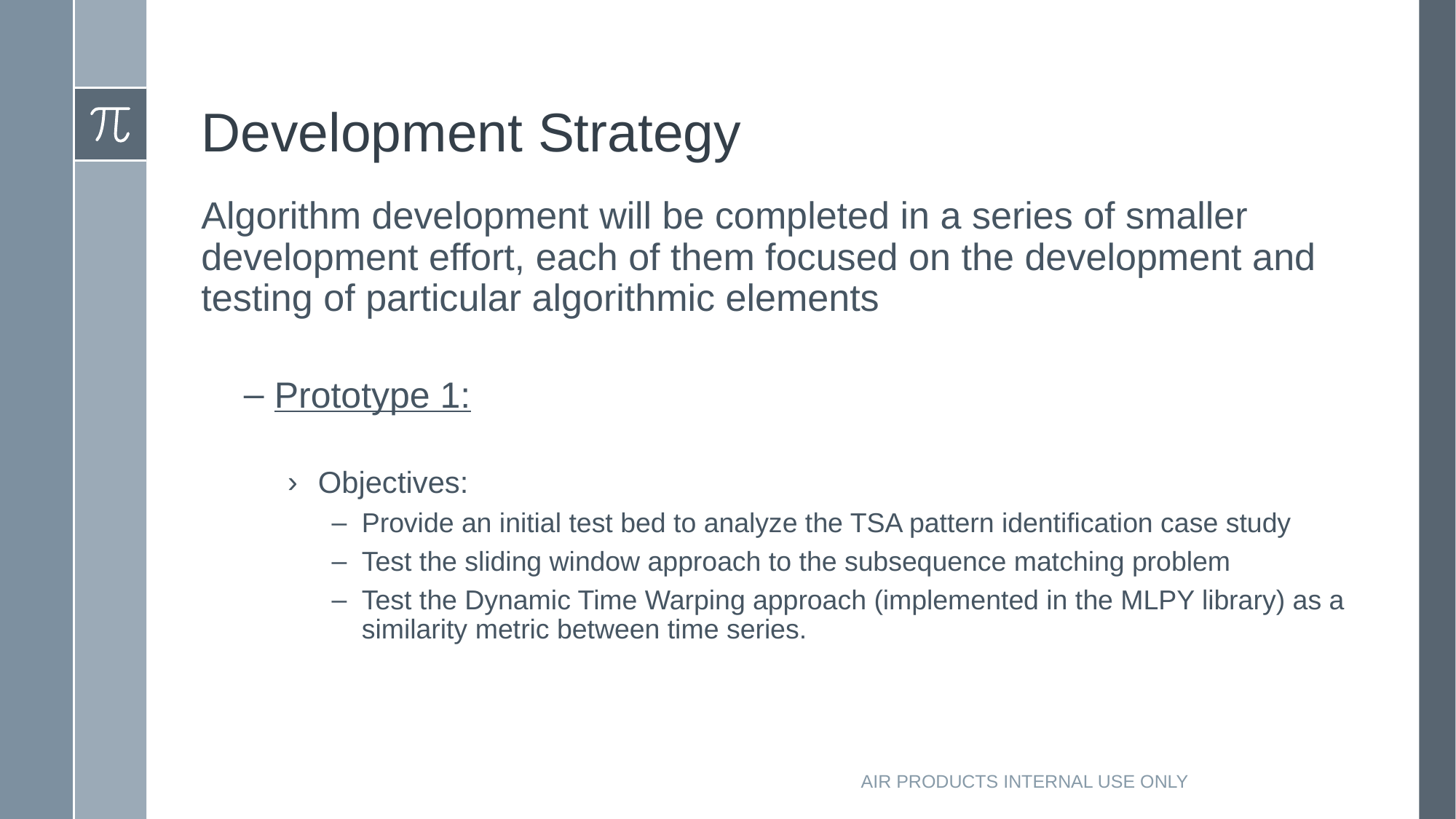

# Development Strategy
Algorithm development will be completed in a series of smaller development effort, each of them focused on the development and testing of particular algorithmic elements

Prototype 1:

Objectives:
Provide an initial test bed to analyze the TSA pattern identification case study
Test the sliding window approach to the subsequence matching problem
Test the Dynamic Time Warping approach (implemented in the MLPY library) as a similarity metric between time series.
AIR PRODUCTS INTERNAL USE ONLY